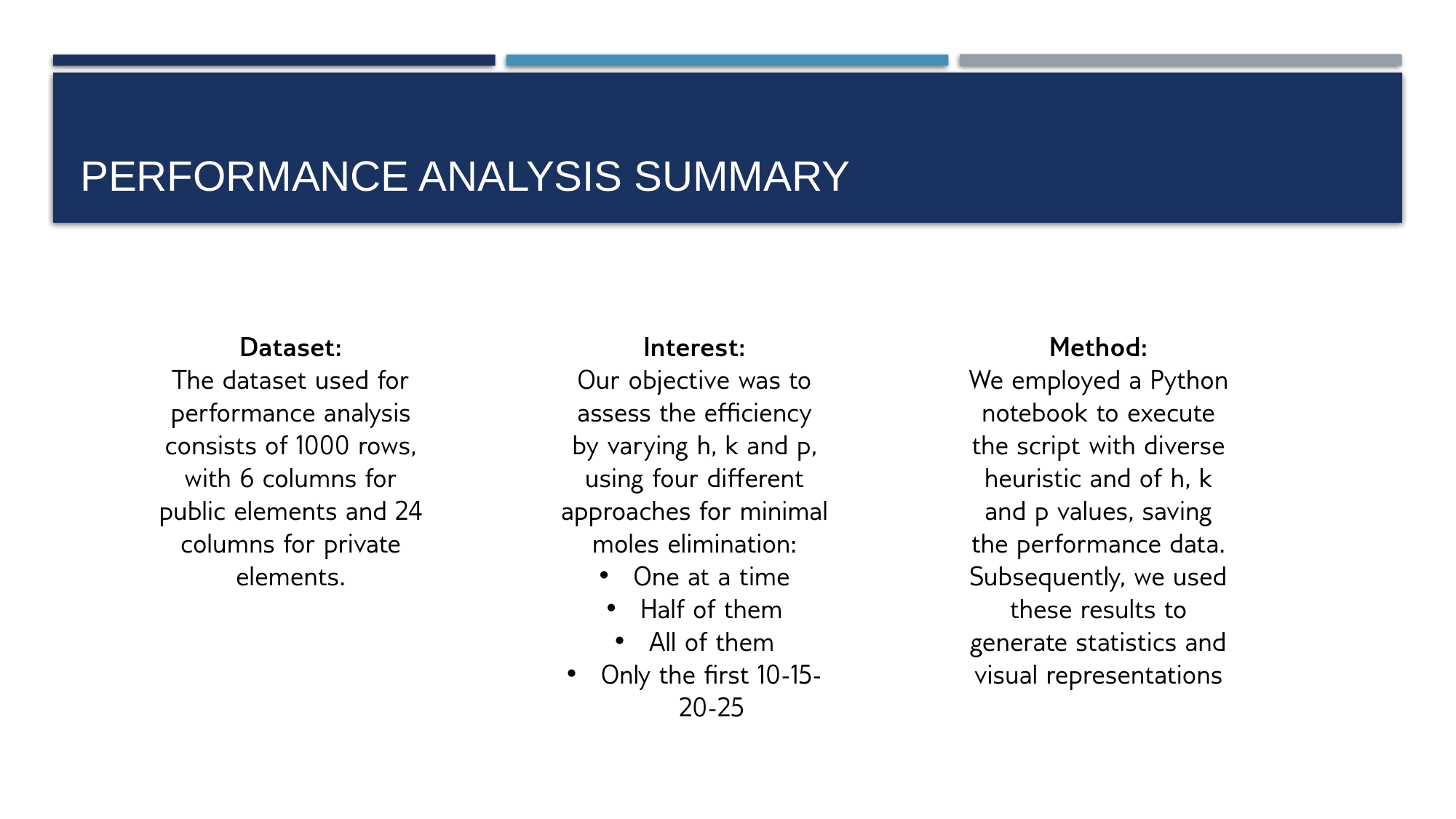

# Performance analysis summary
Dataset:
The dataset used for performance analysis consists of 1000 rows, with 6 columns for public elements and 24 columns for private elements.
Interest:
Our objective was to assess the efficiency by varying h, k and p, using four different approaches for minimal moles elimination:
One at a time
Half of them
All of them
Only the first 10-15-20-25
Method:
We employed a Python notebook to execute the script with diverse heuristic and of h, k and p values, saving the performance data. Subsequently, we used these results to generate statistics and visual representations